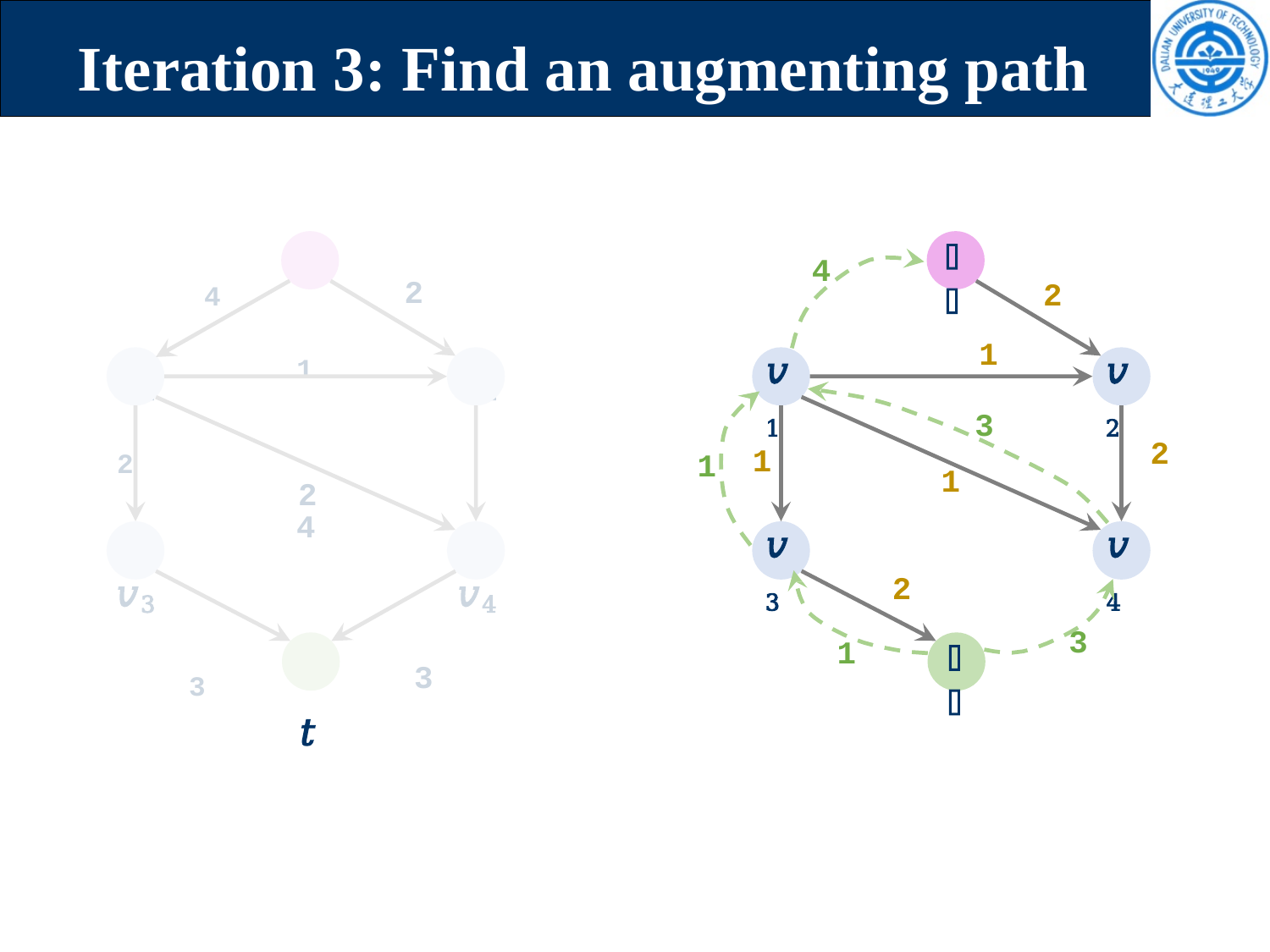

# Iteration 3: Find an augmenting path

𝑠

𝑠
4	2
𝑣1	1	𝑣2
2	2
4
𝑣3	𝑣4
3	3
𝑡
4

2

1
𝑣1
𝑣2

3
2
1
1
1
𝑣3
𝑣4

2

3
1
𝑡